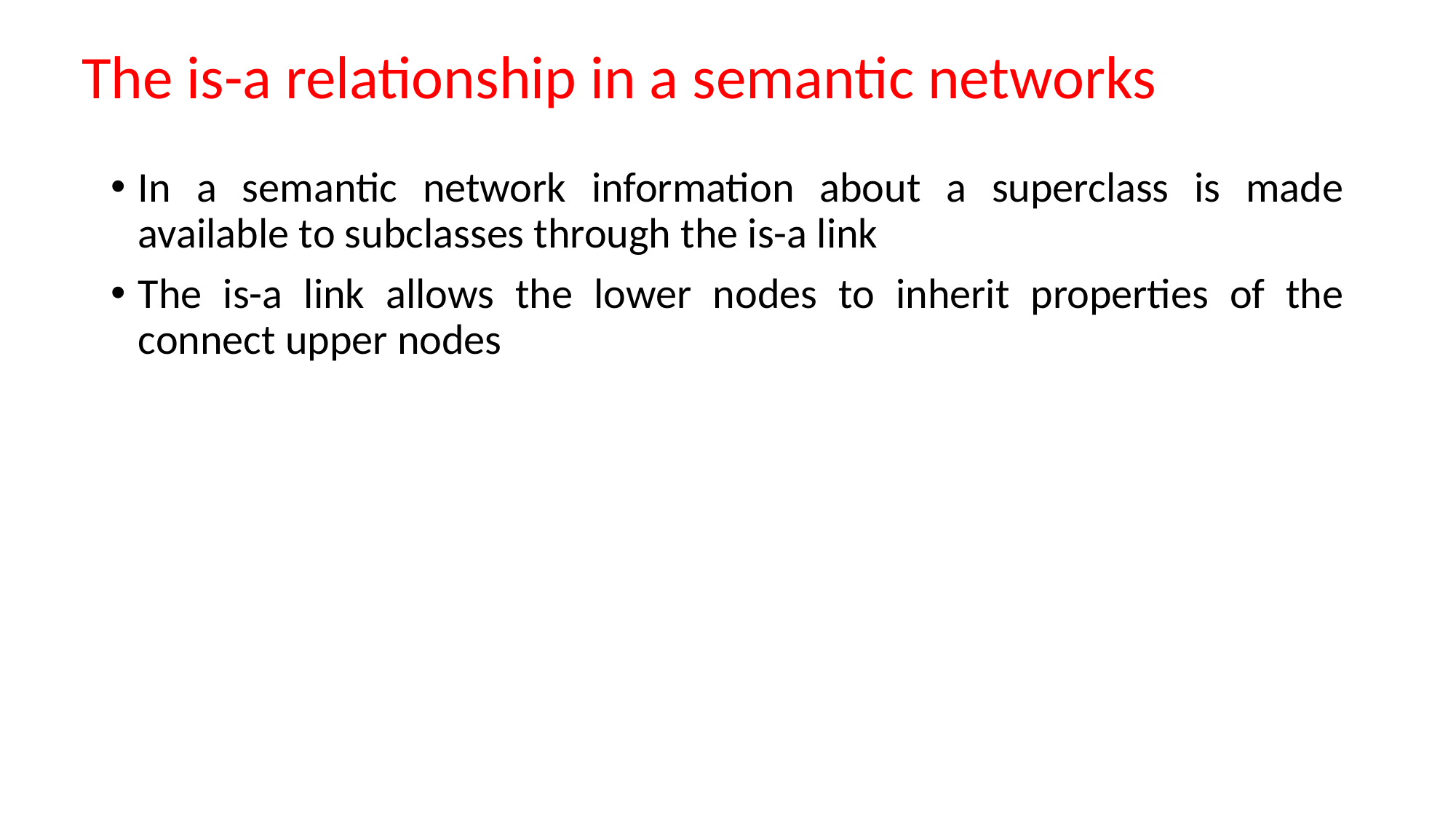

# The is-a relationship in a semantic networks
In a semantic network information about a superclass is made available to subclasses through the is-a link
The is-a link allows the lower nodes to inherit properties of the connect upper nodes